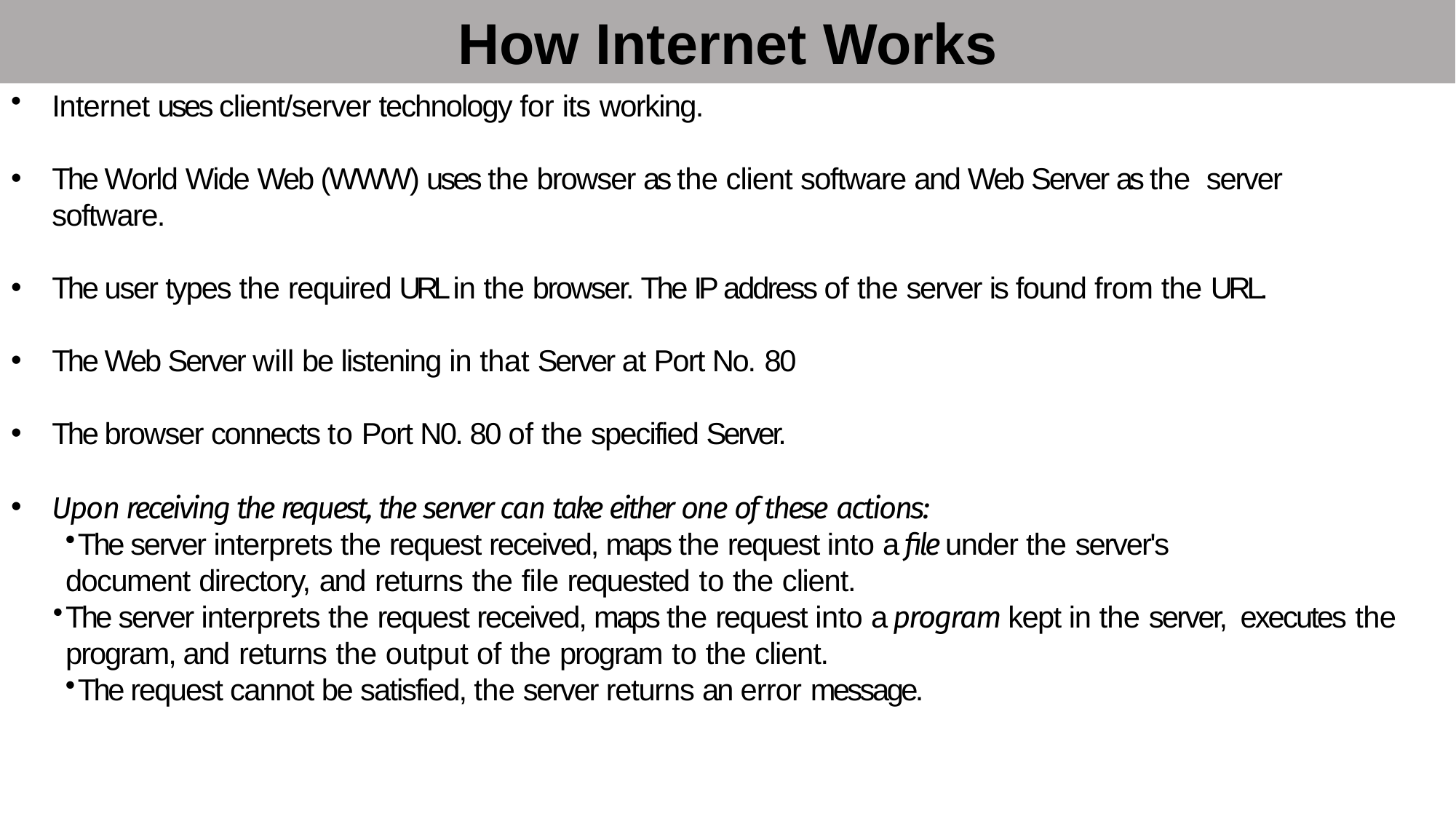

# How Internet Works
Internet uses client/server technology for its working.

The World Wide Web (WWW) uses the browser as the client software and Web Server as the  server software.

The user types the required URL in the browser. The IP address of the server is found from the URL.

The Web Server will be listening in that Server at Port No. 80

The browser connects to Port N0. 80 of the specified Server.

Upon receiving the request, the server can take either one of these actions:
The server interprets the request received, maps the request into a file under the server's
document directory, and returns the file requested to the client.
The server interprets the request received, maps the request into a program kept in the server,  executes the program, and returns the output of the program to the client.
The request cannot be satisfied, the server returns an error message.